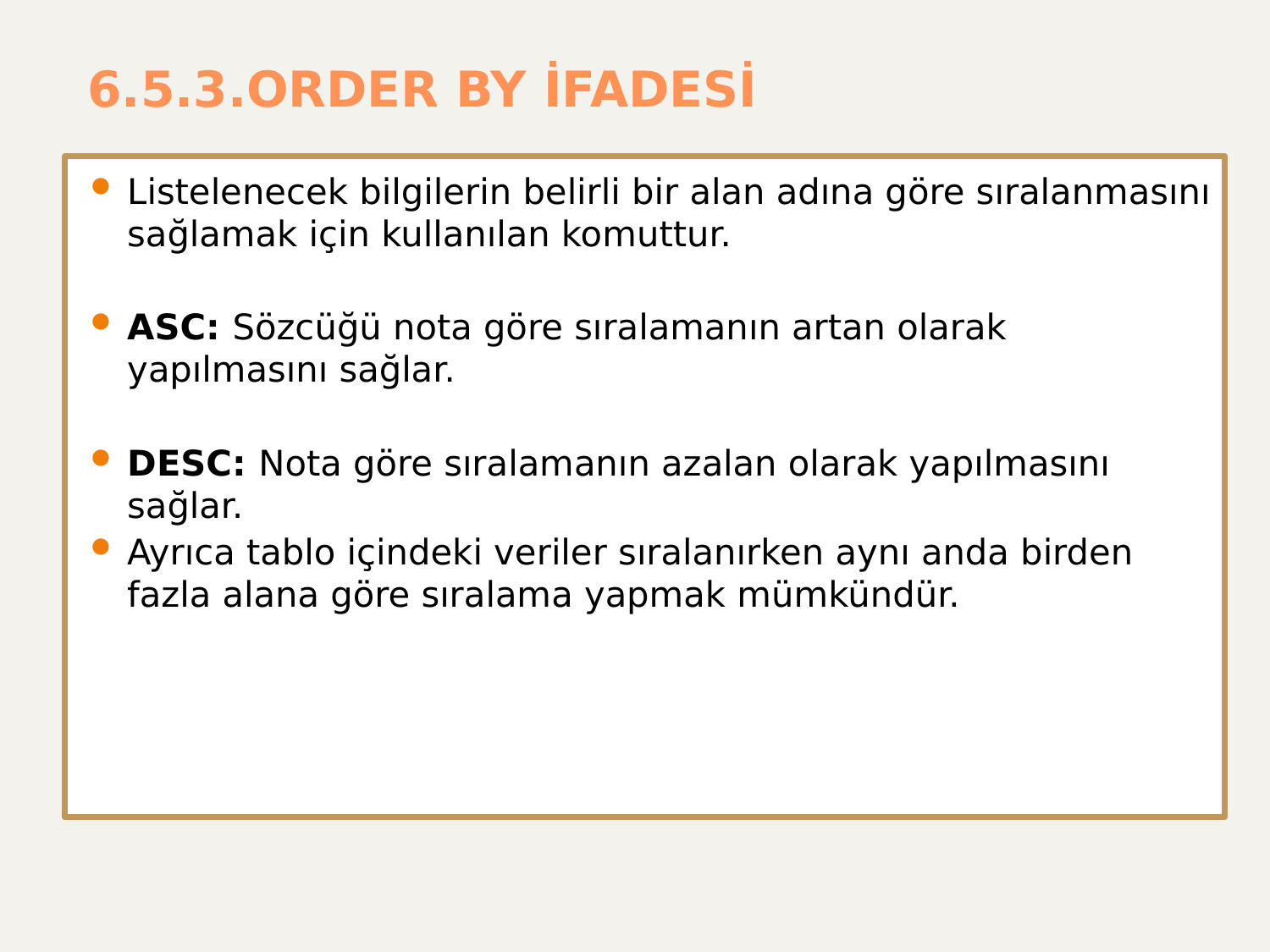

# 6.5.3.ORDER BY İFADESİ
Listelenecek bilgilerin belirli bir alan adına göre sıralanmasını sağlamak için kullanılan komuttur.

ASC: Sözcüğü nota göre sıralamanın artan olarak yapılmasını sağlar.

DESC: Nota göre sıralamanın azalan olarak yapılmasını sağlar.
Ayrıca tablo içindeki veriler sıralanırken aynı anda birden fazla alana göre sıralama yapmak mümkündür.